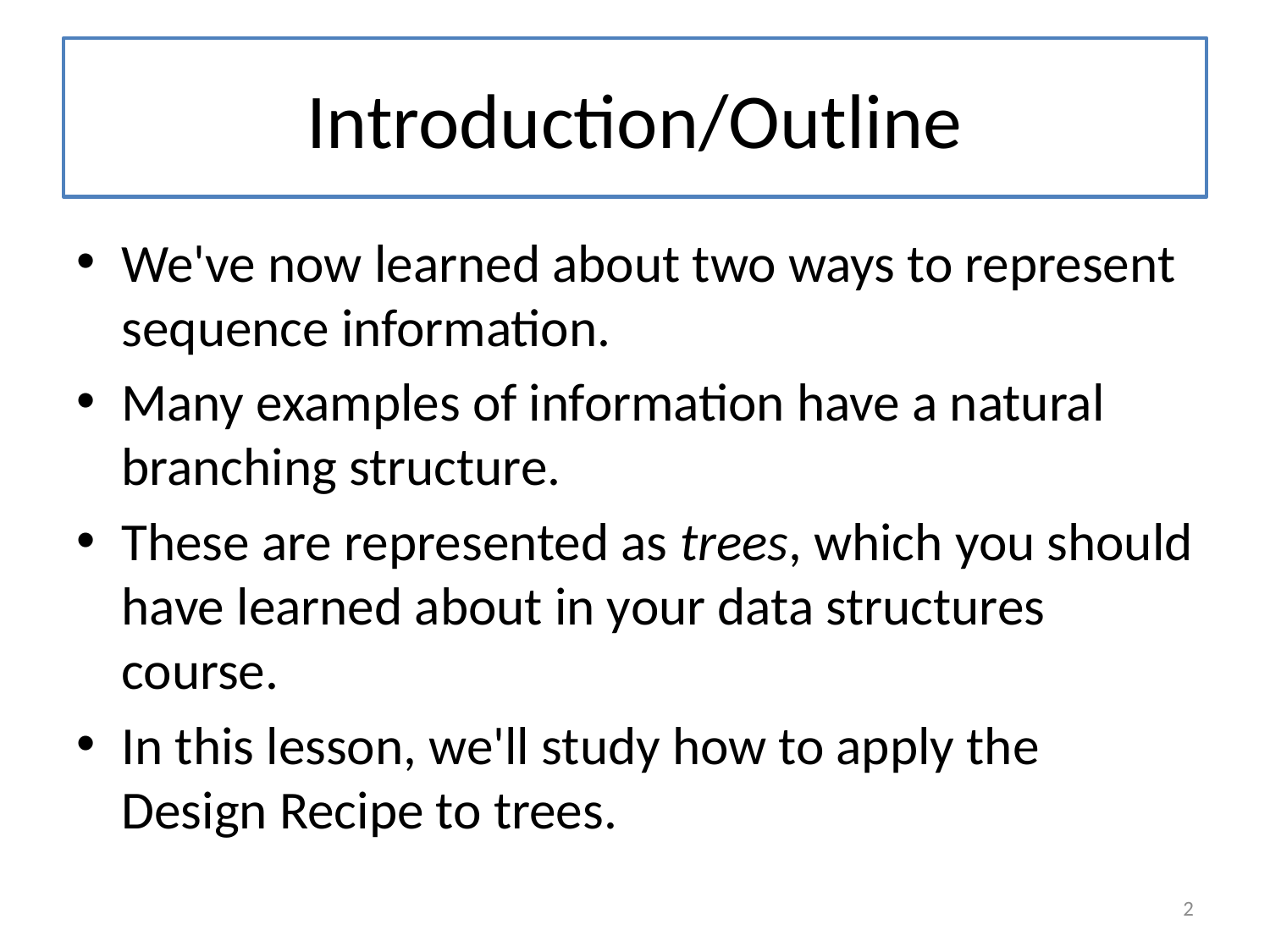

# Introduction/Outline
We've now learned about two ways to represent sequence information.
Many examples of information have a natural branching structure.
These are represented as trees, which you should have learned about in your data structures course.
In this lesson, we'll study how to apply the Design Recipe to trees.
2